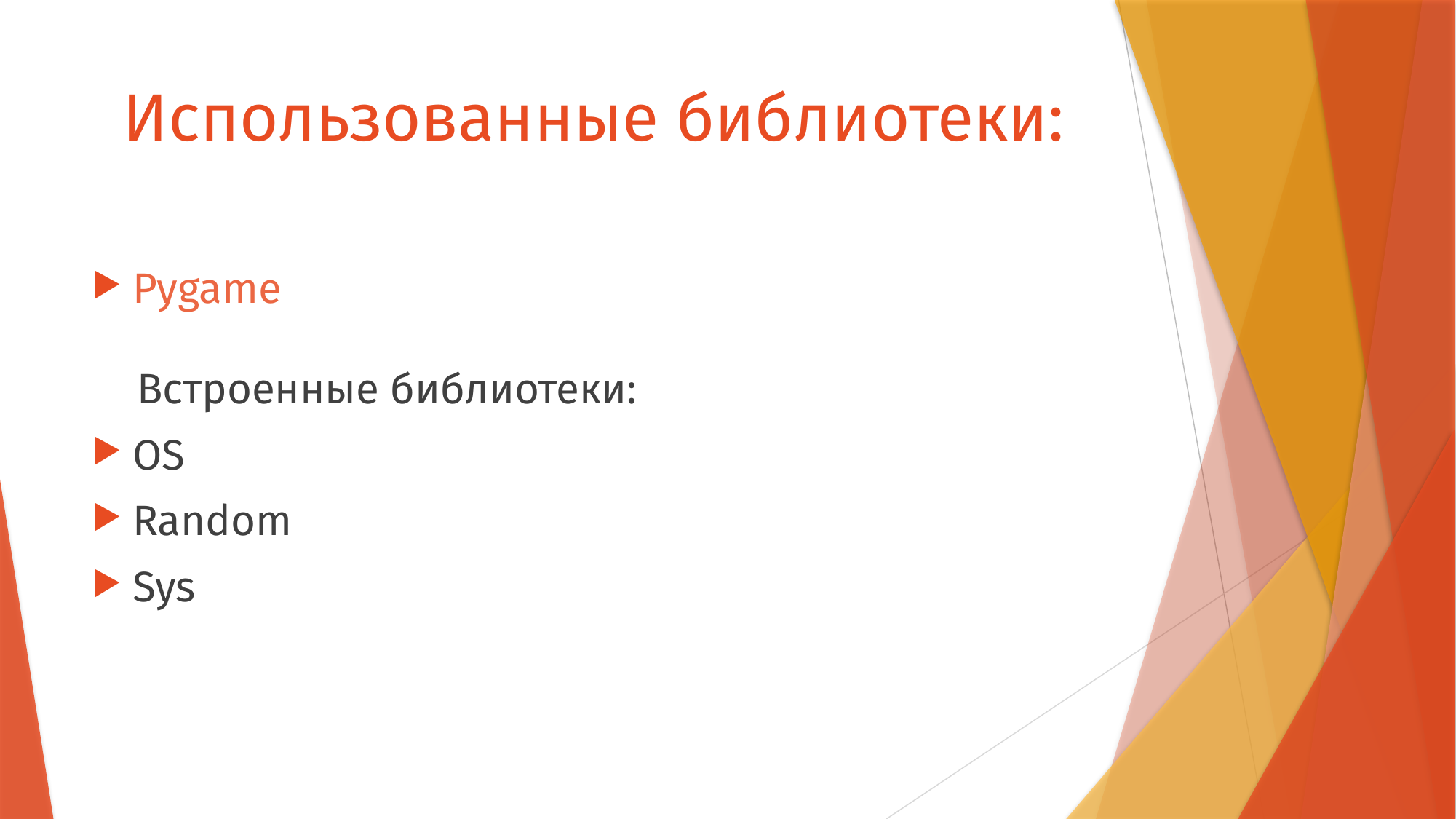

# Использованные библиотеки:
Pygame

    Встроенные библиотеки:
OS
Random
Sys